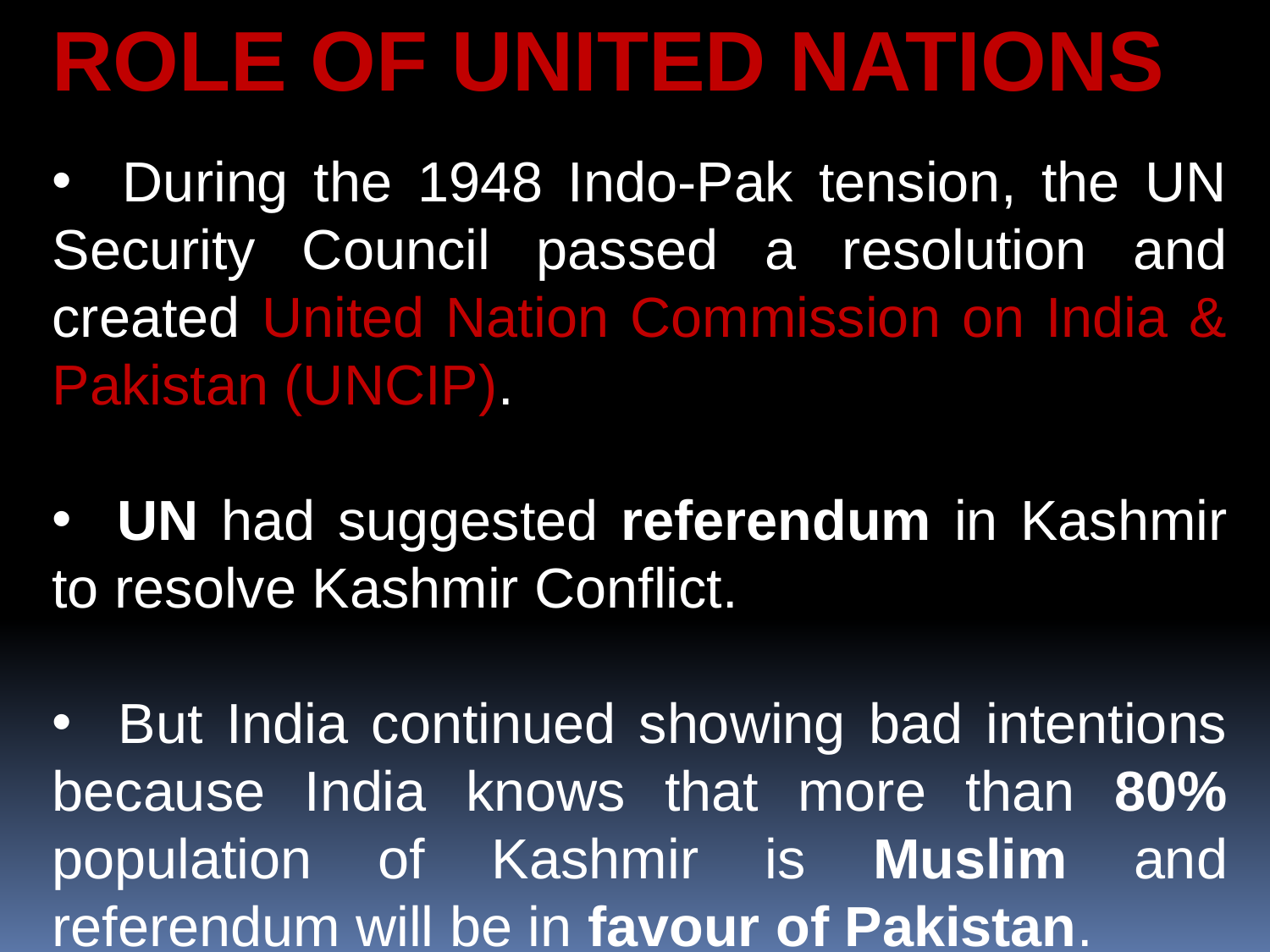

ROLE OF UNITED NATIONS

  During the 1948 Indo-Pak tension, the UN Security Council passed a resolution and created United Nation Commission on India & Pakistan (UNCIP).

  UN had suggested referendum in Kashmir to resolve Kashmir Conflict.

  But India continued showing bad intentions because India knows that more than 80% population of Kashmir is Muslim and referendum will be in favour of Pakistan.